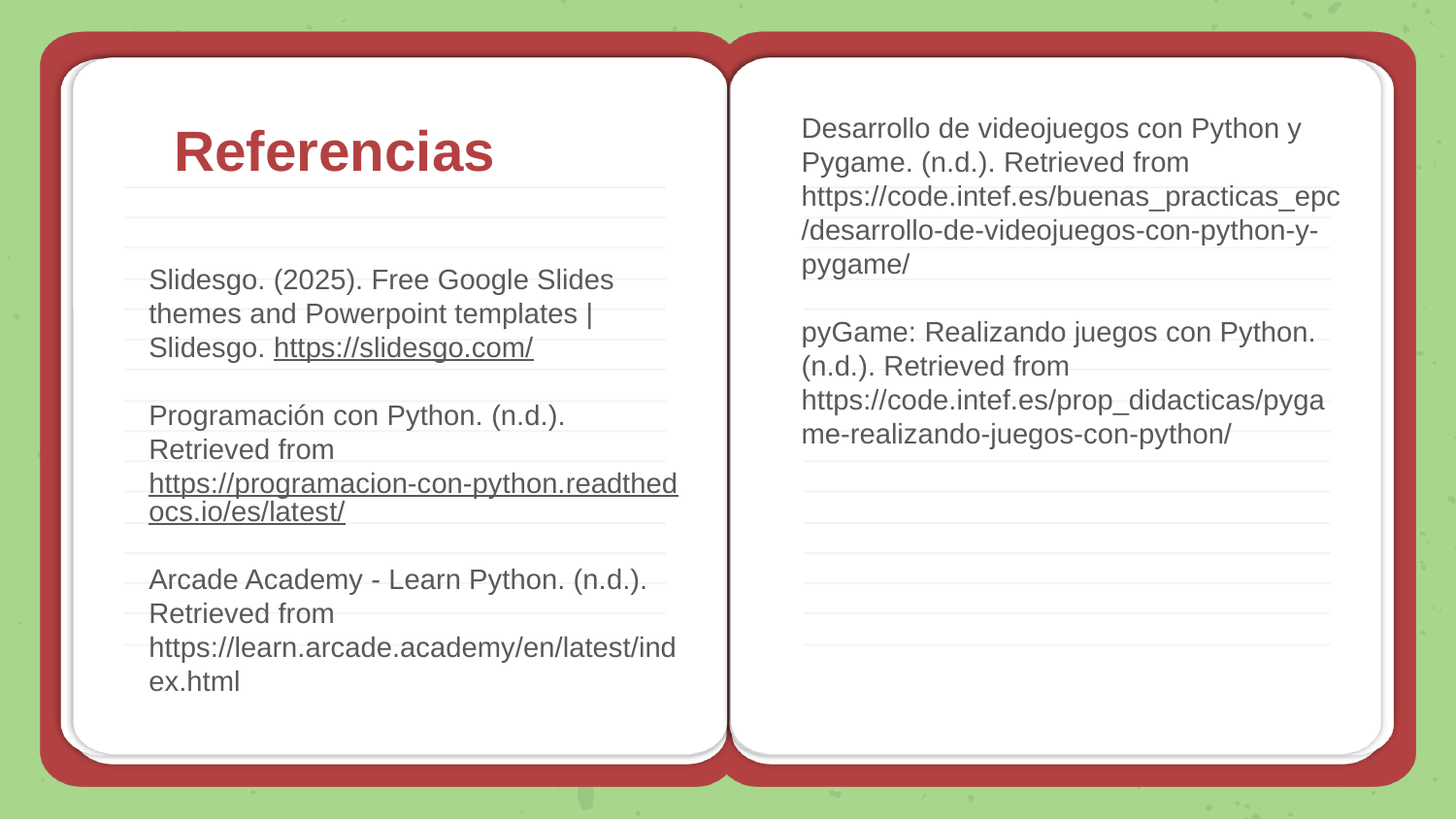

Desarrollo de videojuegos con Python y Pygame. (n.d.). Retrieved from https://code.intef.es/buenas_practicas_epc/desarrollo-de-videojuegos-con-python-y-pygame/

pyGame: Realizando juegos con Python. (n.d.). Retrieved from https://code.intef.es/prop_didacticas/pygame-realizando-juegos-con-python/

# Referencias
Slidesgo. (2025). Free Google Slides themes and Powerpoint templates | Slidesgo. https://slidesgo.com/

Programación con Python. (n.d.). Retrieved from https://programacion-con-python.readthedocs.io/es/latest/

Arcade Academy - Learn Python. (n.d.). Retrieved from https://learn.arcade.academy/en/latest/index.html